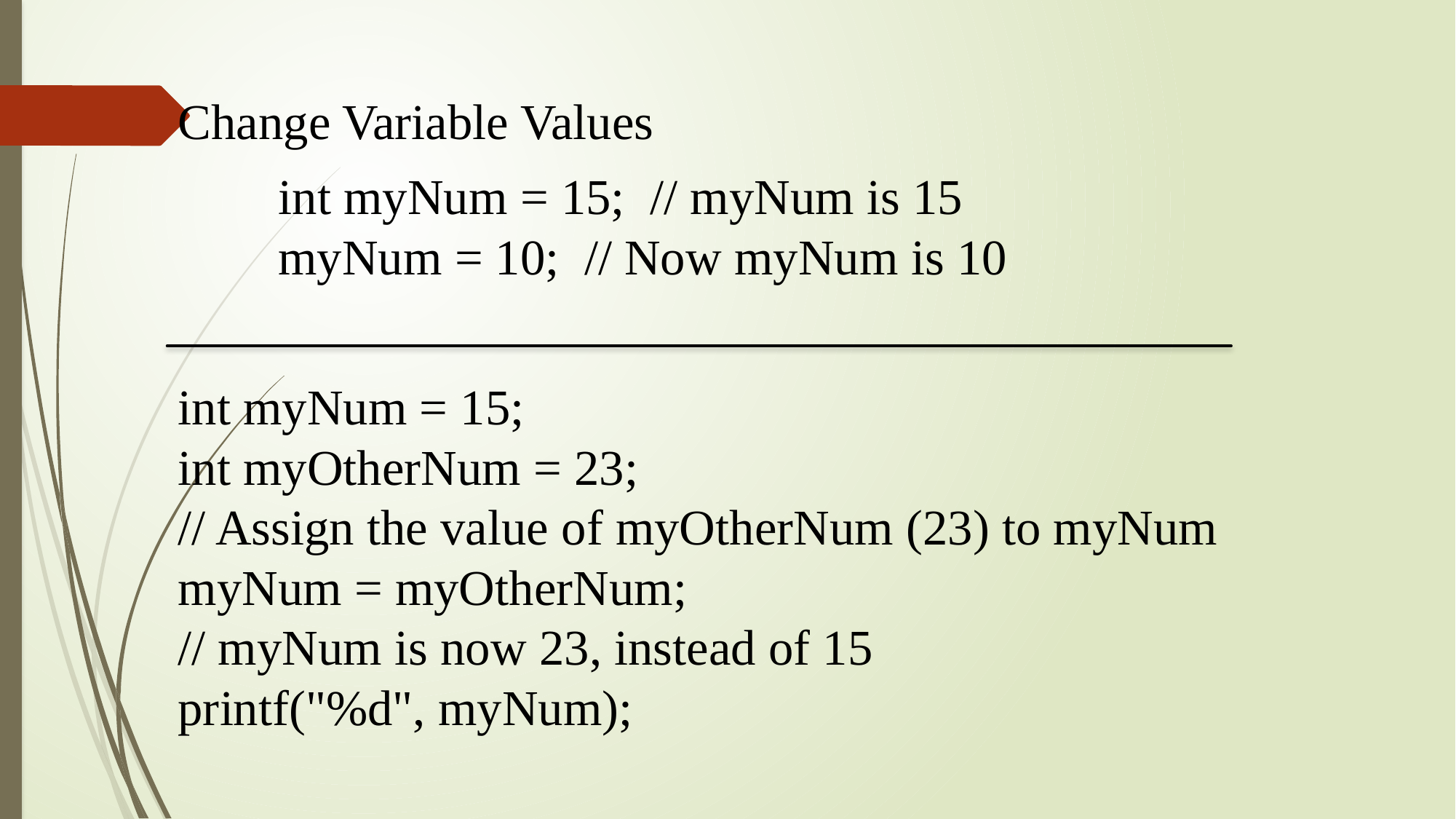

Change Variable Values
        int myNum = 15;  // myNum is 15
        myNum = 10;  // Now myNum is 10

int myNum = 15;
int myOtherNum = 23;
// Assign the value of myOtherNum (23) to myNum
myNum = myOtherNum;
// myNum is now 23, instead of 15
printf("%d", myNum);